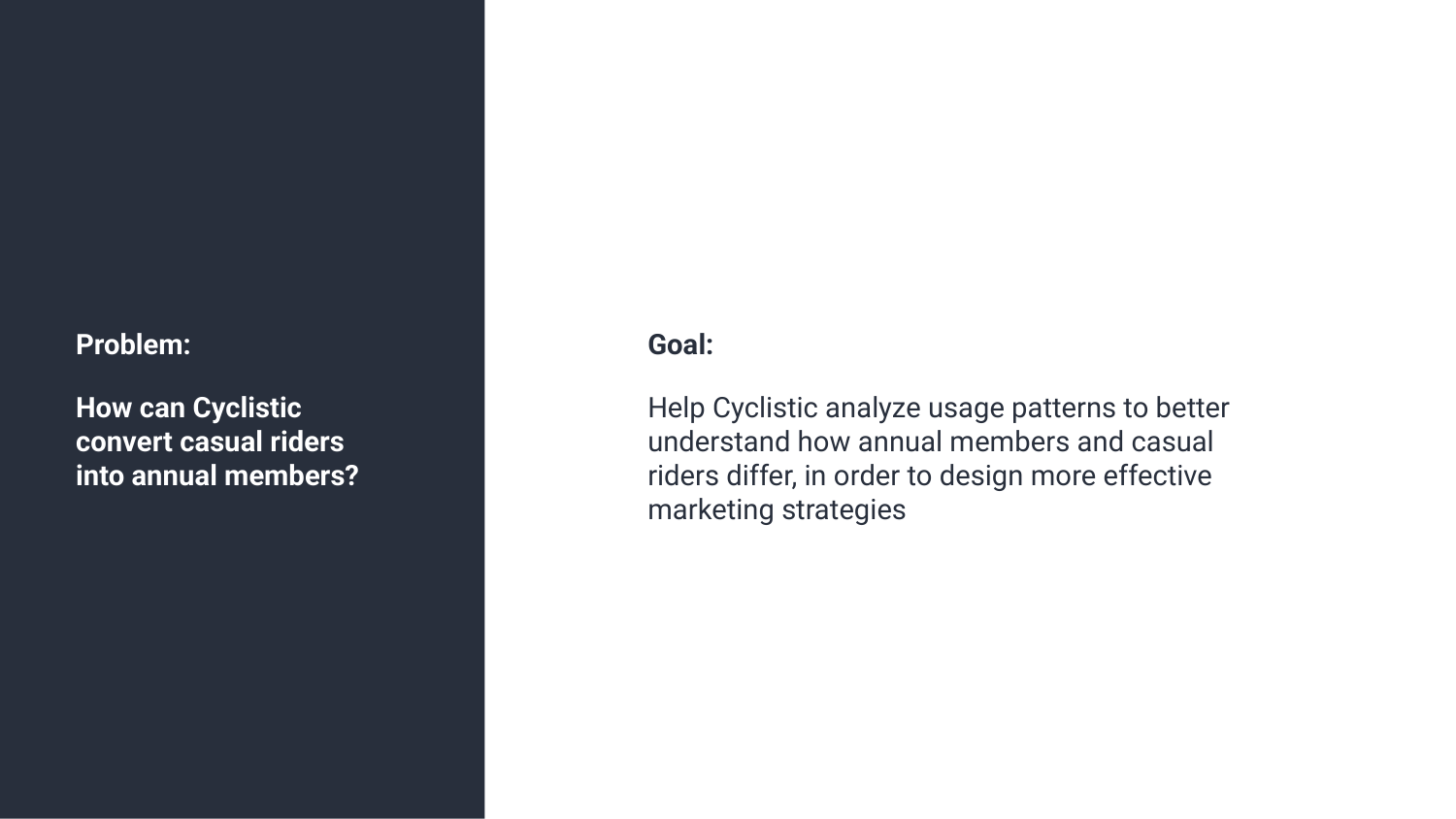

Problem:
How can Cyclistic convert casual riders into annual members?
Goal:
Help Cyclistic analyze usage patterns to better understand how annual members and casual riders differ, in order to design more effective marketing strategies